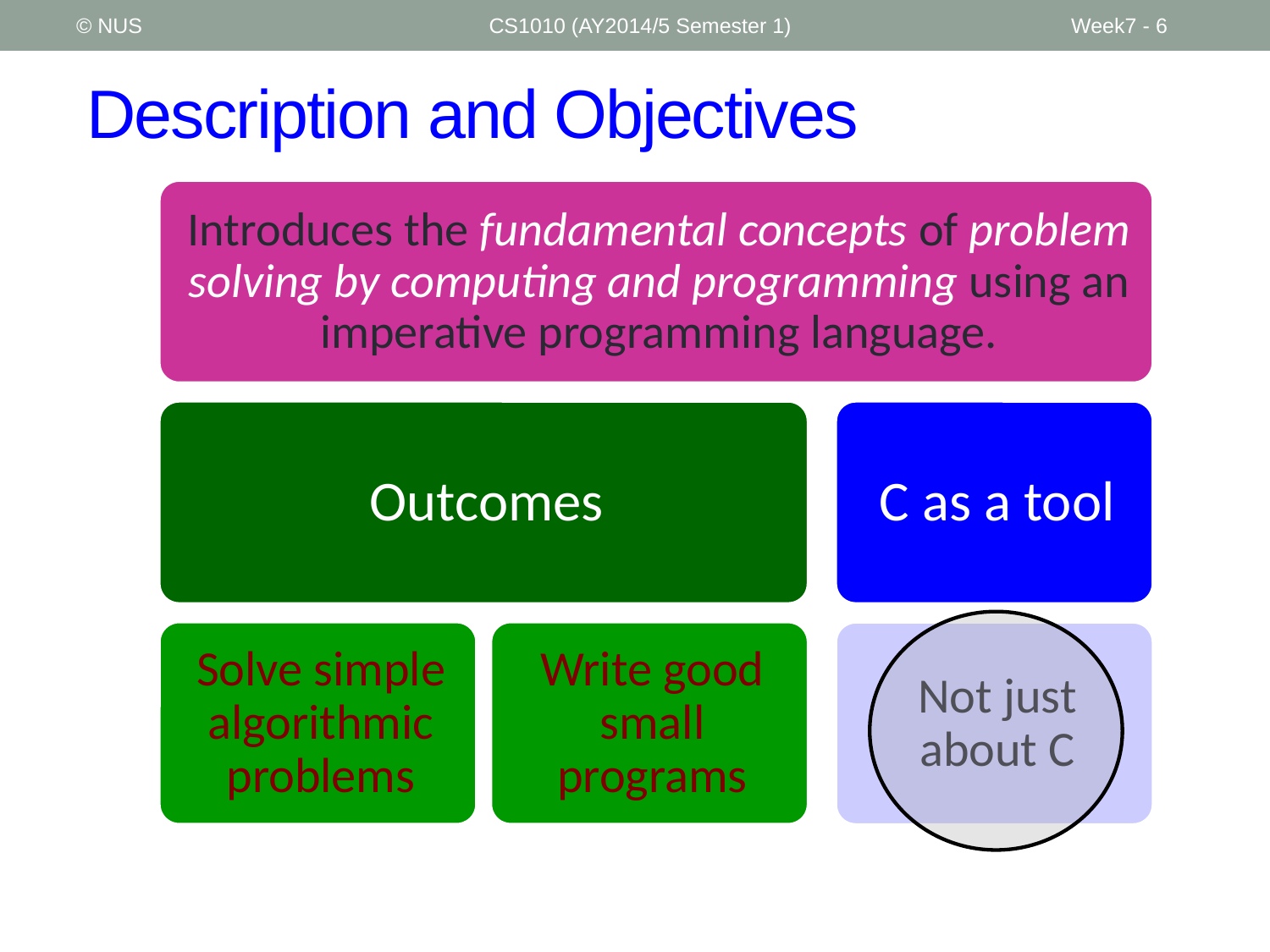

© NUS
CS1010 (AY2014/5 Semester 1)
Week7 - 6
# Description and Objectives
Introduces the fundamental concepts of problem solving by computing and programming using an imperative programming language.
Outcomes
Solve simple algorithmic problems
Write good small programs
C as a tool
Not just about C